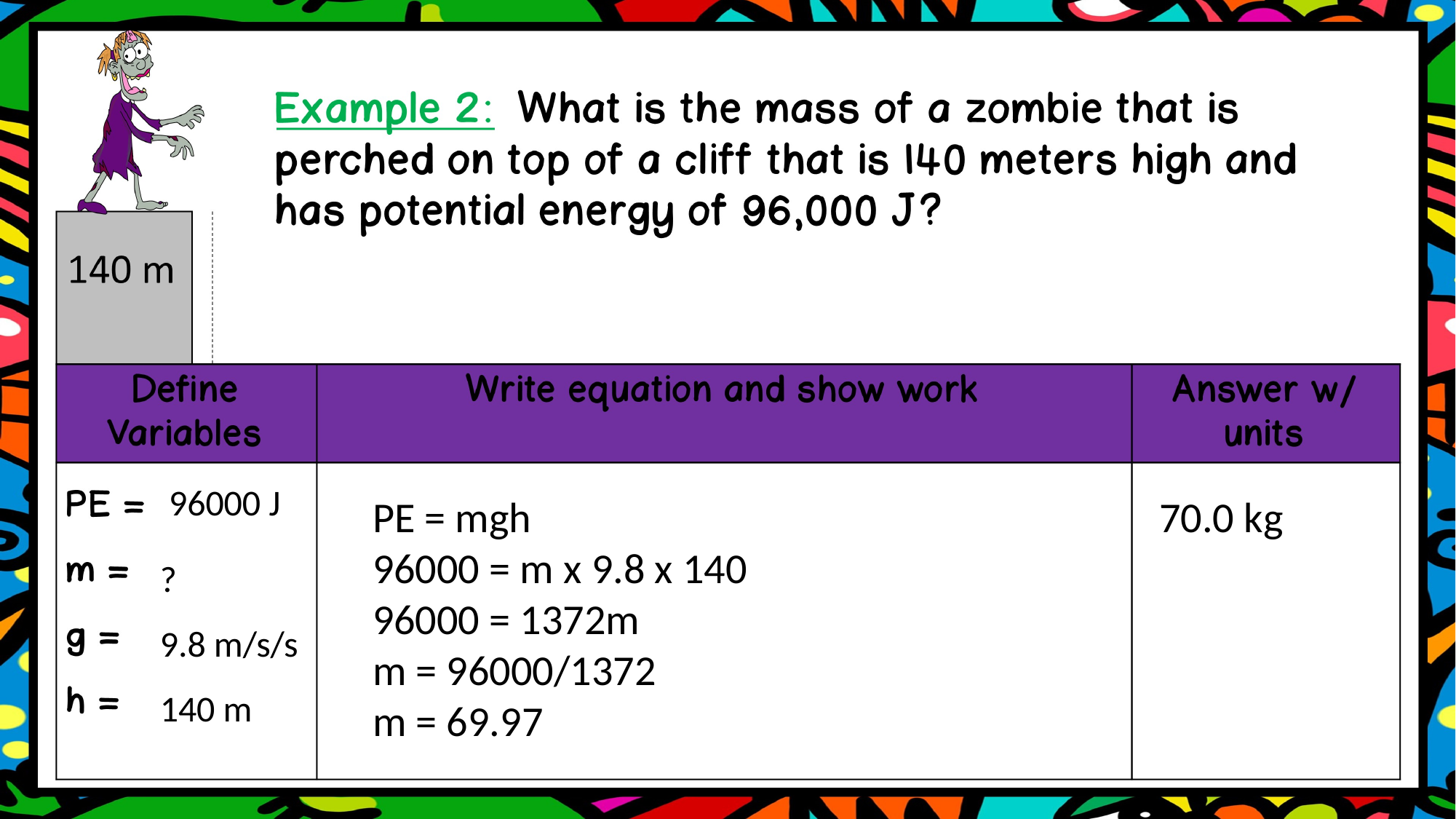

96000 J
PE = mgh
96000 = m x 9.8 x 140
96000 = 1372m
m = 96000/1372
m = 69.97
70.0 kg
?
9.8 m/s/s
140 m